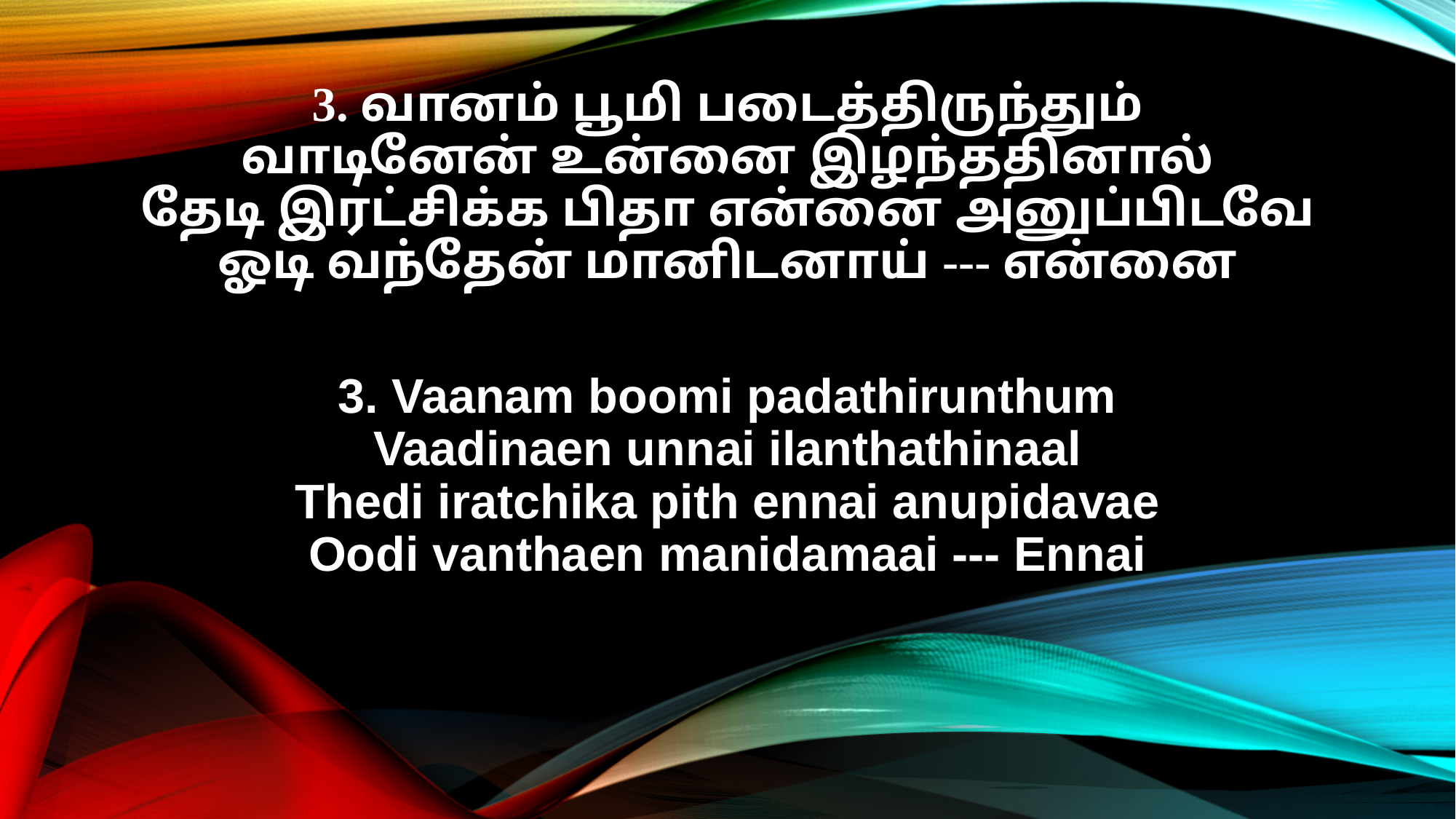

3. வானம் பூமி படைத்திருந்தும்
வாடினேன் உன்னை இழந்ததினால்
தேடி இரட்சிக்க பிதா என்னை அனுப்பிடவே
ஓடி வந்தேன் மானிடனாய் --- என்னை

3. Vaanam boomi padathirunthum
Vaadinaen unnai ilanthathinaal
Thedi iratchika pith ennai anupidavae
Oodi vanthaen manidamaai --- Ennai